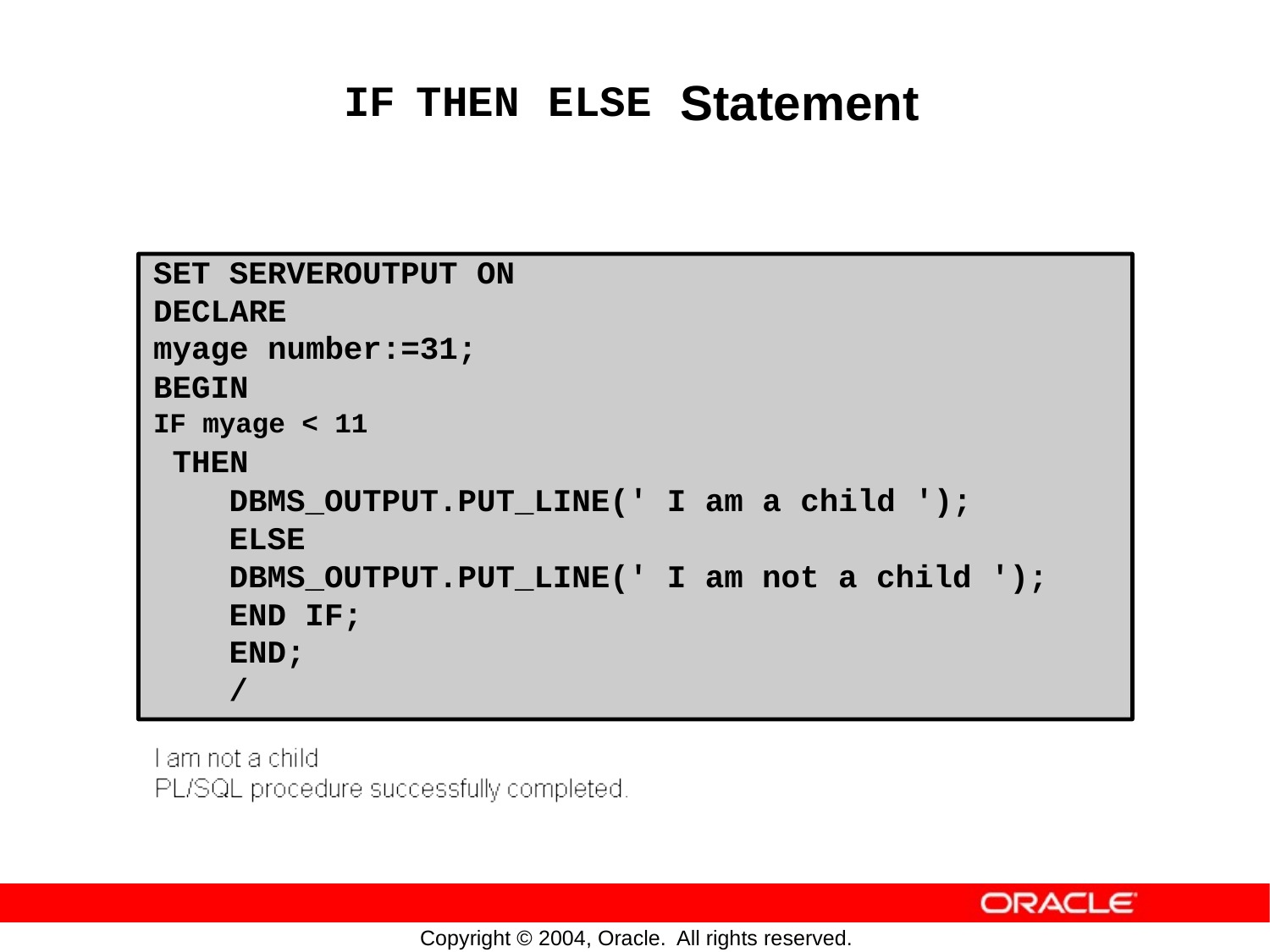

Statement
IF
THEN
ELSE

SET SERVEROUTPUT ON
DECLARE
myage number:=31;
BEGIN
IF myage < 11
THEN
DBMS_OUTPUT.PUT_LINE(' I am a child ');
ELSE
DBMS_OUTPUT.PUT_LINE(' I am not a child ');
END IF;
END;
/

Copyright © 2004, Oracle.
All rights reserved.